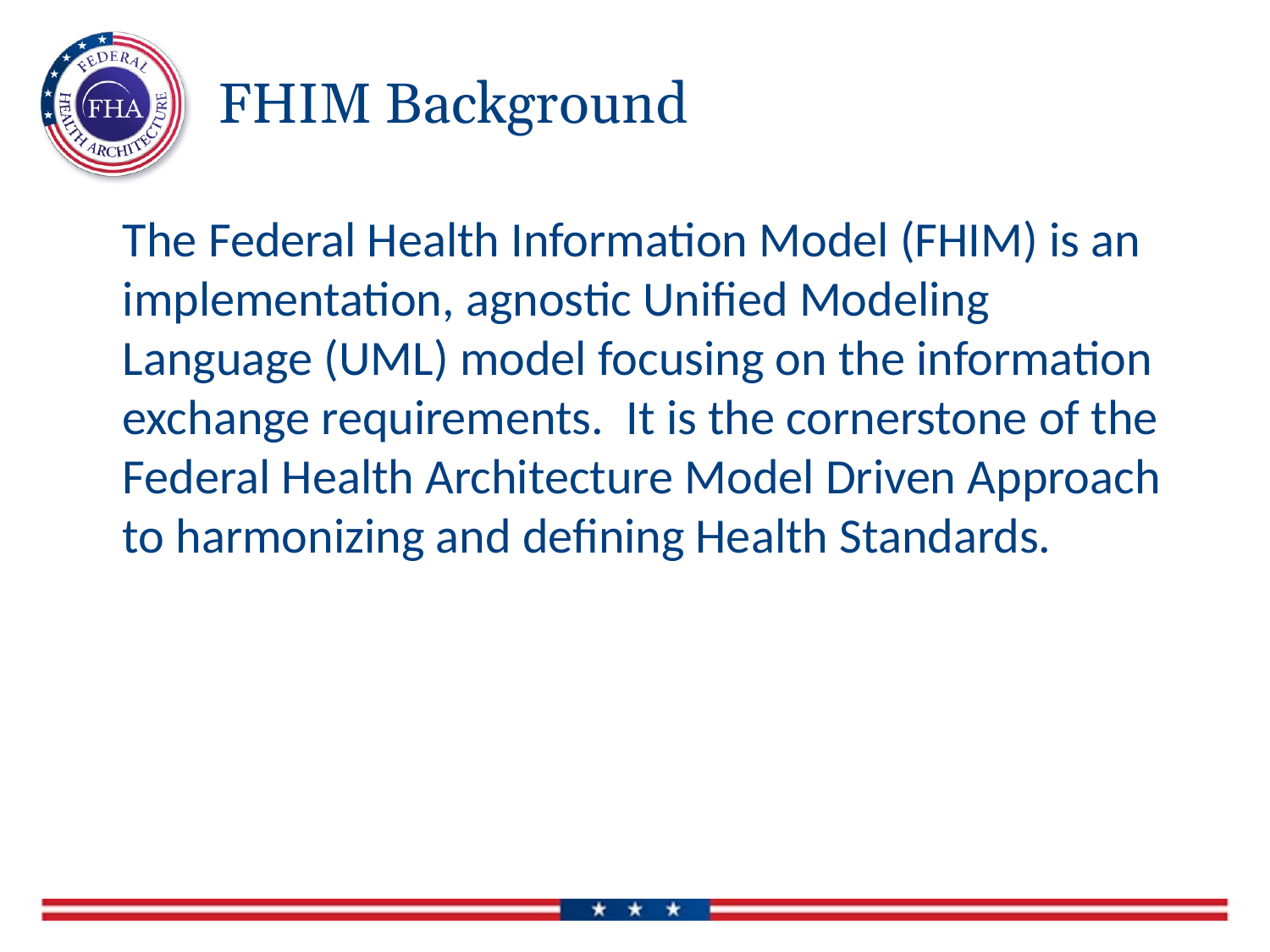

# FHIM Background
The Federal Health Information Model (FHIM) is an implementation, agnostic Unified Modeling Language (UML) model focusing on the information exchange requirements.  It is the cornerstone of the Federal Health Architecture Model Driven Approach to harmonizing and defining Health Standards.